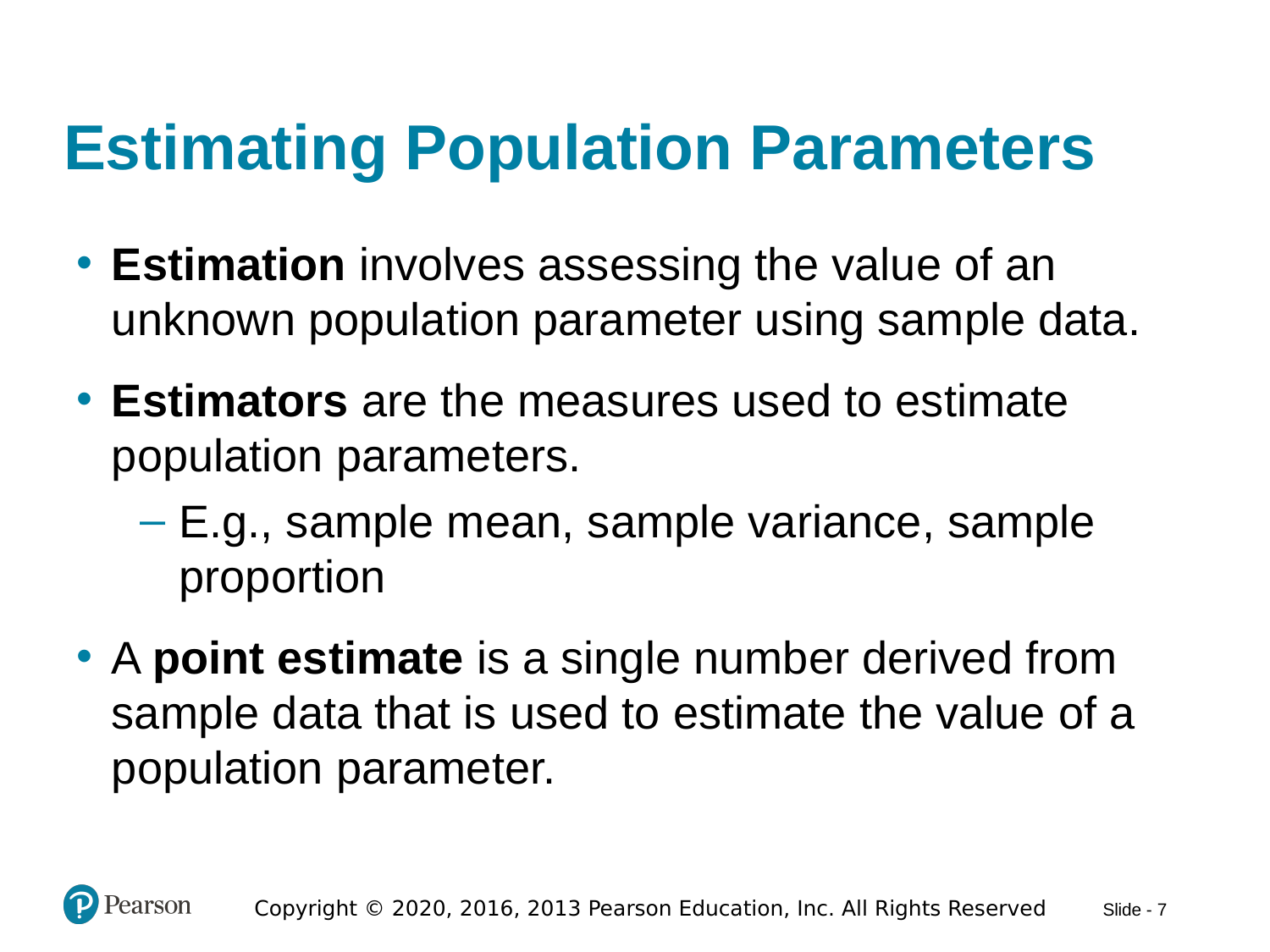

# Estimating Population Parameters
Estimation involves assessing the value of an unknown population parameter using sample data.
Estimators are the measures used to estimate population parameters.
E.g., sample mean, sample variance, sample proportion
A point estimate is a single number derived from sample data that is used to estimate the value of a population parameter.